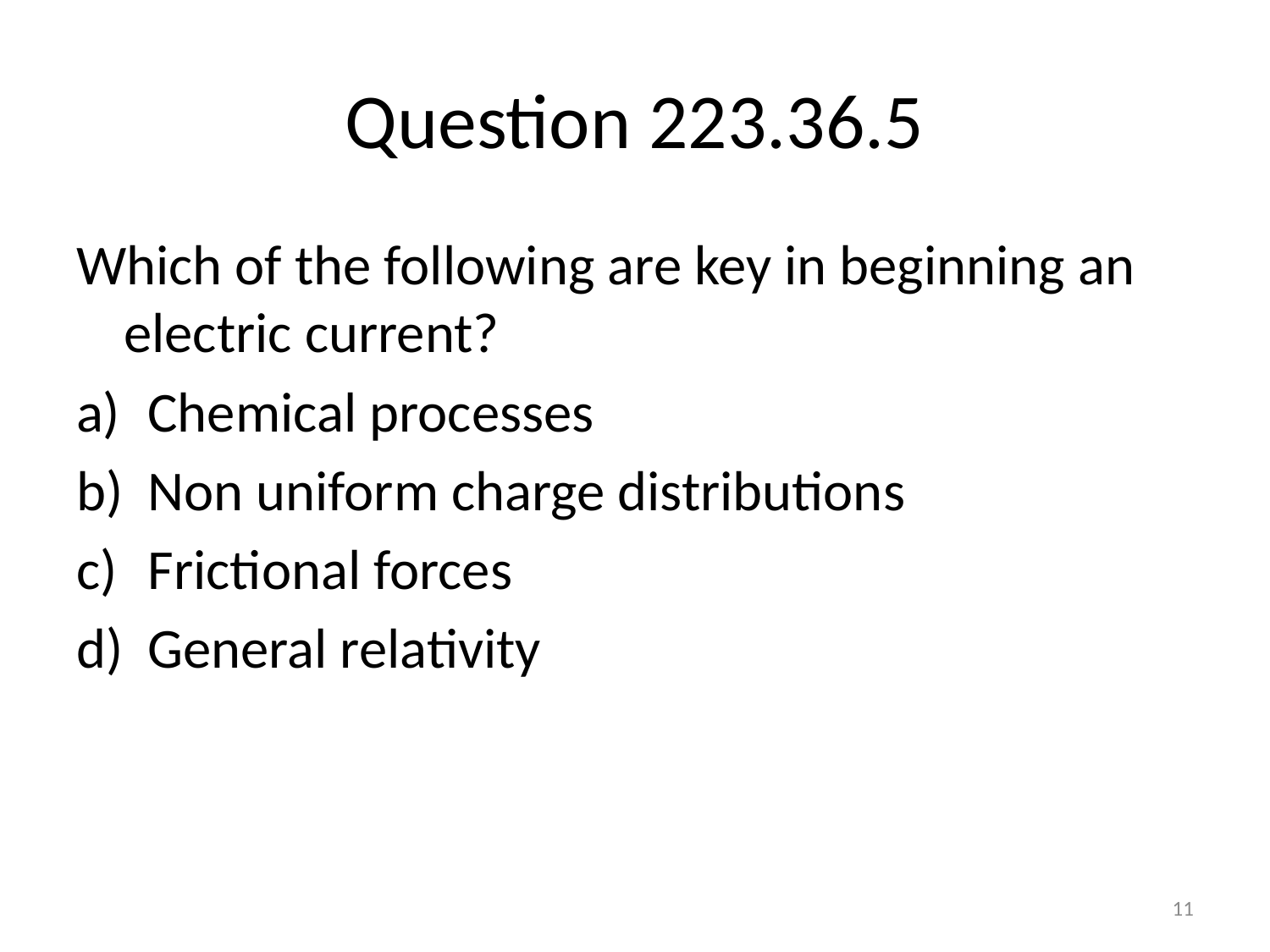

# Question 223.36.5
Which of the following are key in beginning an electric current?
Chemical processes
Non uniform charge distributions
Frictional forces
General relativity
11